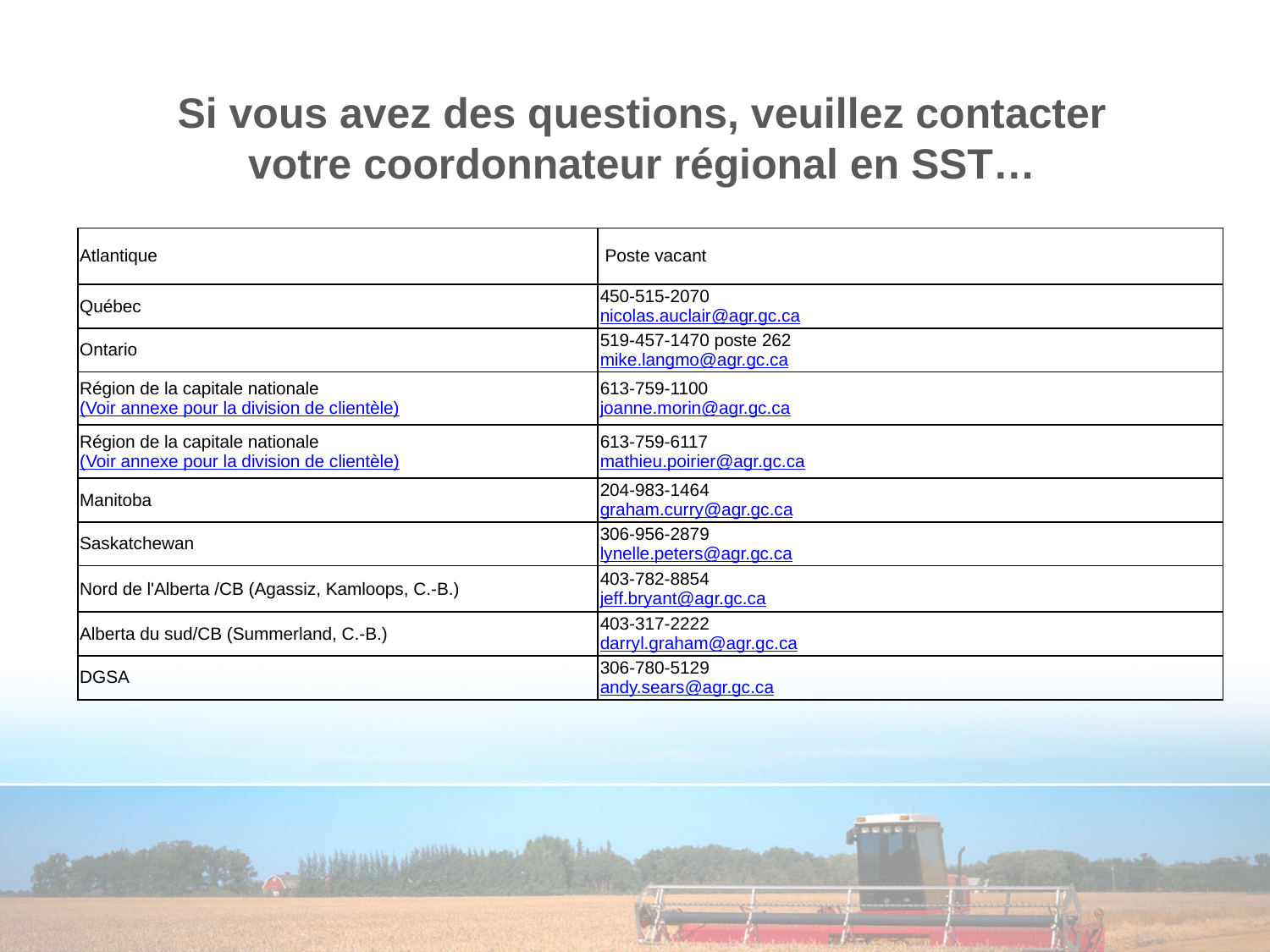

Si vous avez des questions, veuillez contacter votre coordonnateur régional en SST…
| Atlantique | Poste vacant |
| --- | --- |
| Québec | 450-515-2070 nicolas.auclair@agr.gc.ca |
| Ontario | 519-457-1470 poste 262 mike.langmo@agr.gc.ca |
| Région de la capitale nationale (Voir annexe pour la division de clientèle) | 613-759-1100 joanne.morin@agr.gc.ca |
| Région de la capitale nationale (Voir annexe pour la division de clientèle) | 613-759-6117 mathieu.poirier@agr.gc.ca |
| Manitoba | 204-983-1464 graham.curry@agr.gc.ca |
| Saskatchewan | 306-956-2879 lynelle.peters@agr.gc.ca |
| Nord de l'Alberta /CB (Agassiz, Kamloops, C.-B.) | 403-782-8854 jeff.bryant@agr.gc.ca |
| Alberta du sud/CB (Summerland, C.-B.) | 403-317-2222 darryl.graham@agr.gc.ca |
| DGSA | 306-780-5129 andy.sears@agr.gc.ca |